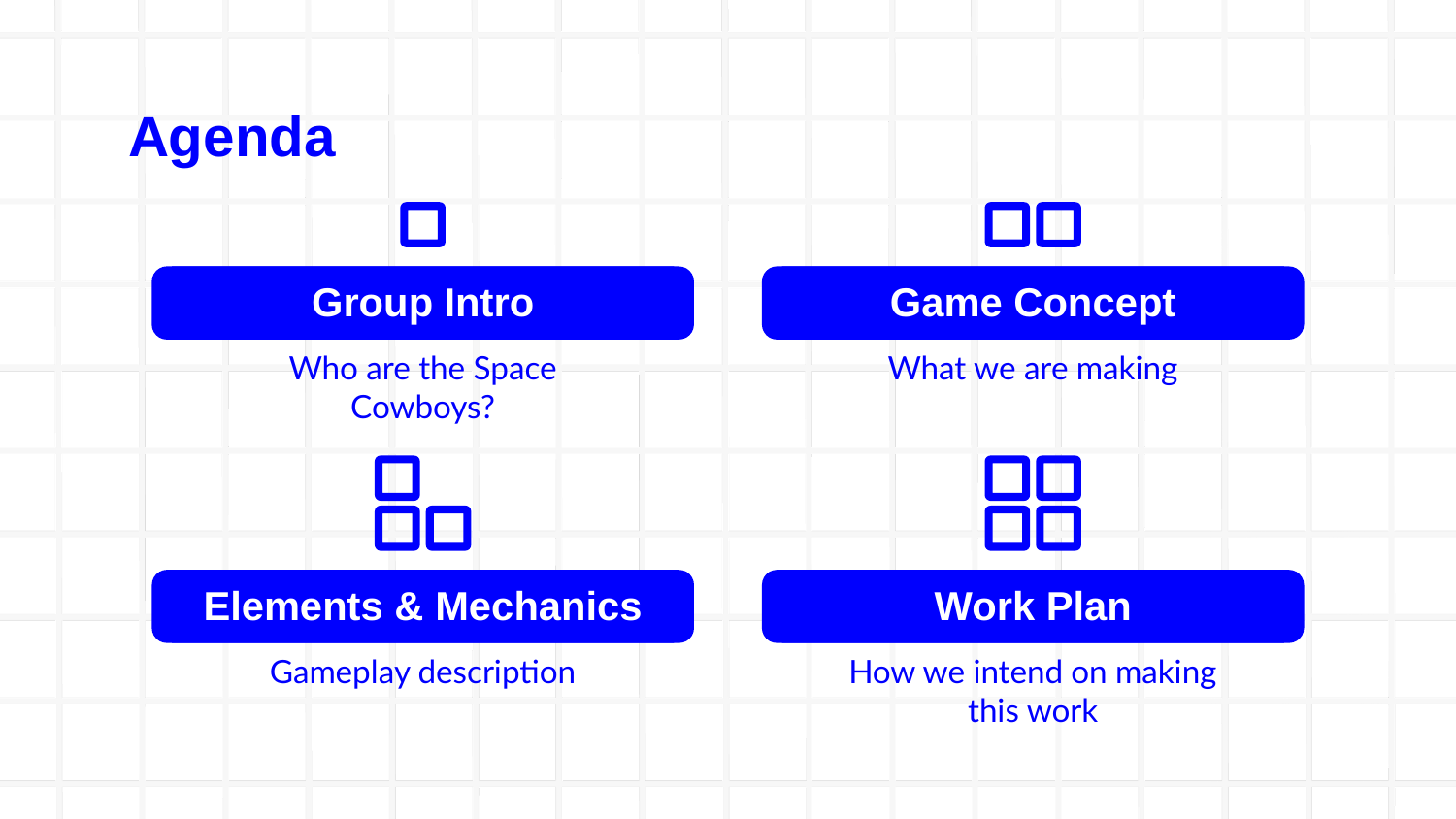

# Agenda

Group Intro

Game Concept
Who are the Space Cowboys?
What we are making

Elements & Mechanics

Work Plan
Gameplay description
How we intend on making this work